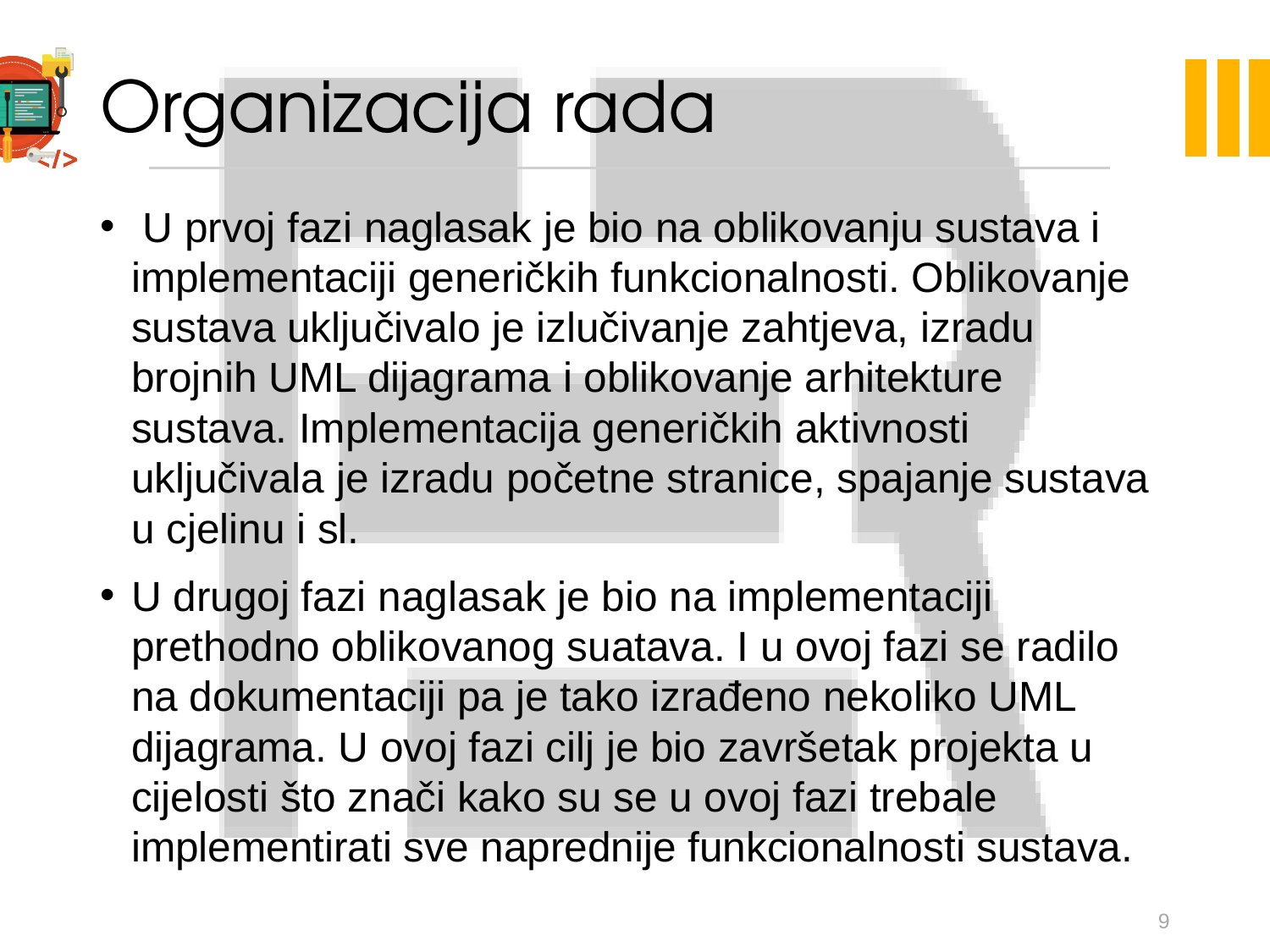

# Organizacija rada
 U prvoj fazi naglasak je bio na oblikovanju sustava i implementaciji generičkih funkcionalnosti. Oblikovanje sustava uključivalo je izlučivanje zahtjeva, izradu brojnih UML dijagrama i oblikovanje arhitekture sustava. Implementacija generičkih aktivnosti uključivala je izradu početne stranice, spajanje sustava u cjelinu i sl.
U drugoj fazi naglasak je bio na implementaciji prethodno oblikovanog suatava. I u ovoj fazi se radilo na dokumentaciji pa je tako izrađeno nekoliko UML dijagrama. U ovoj fazi cilj je bio završetak projekta u cijelosti što znači kako su se u ovoj fazi trebale implementirati sve naprednije funkcionalnosti sustava.
9